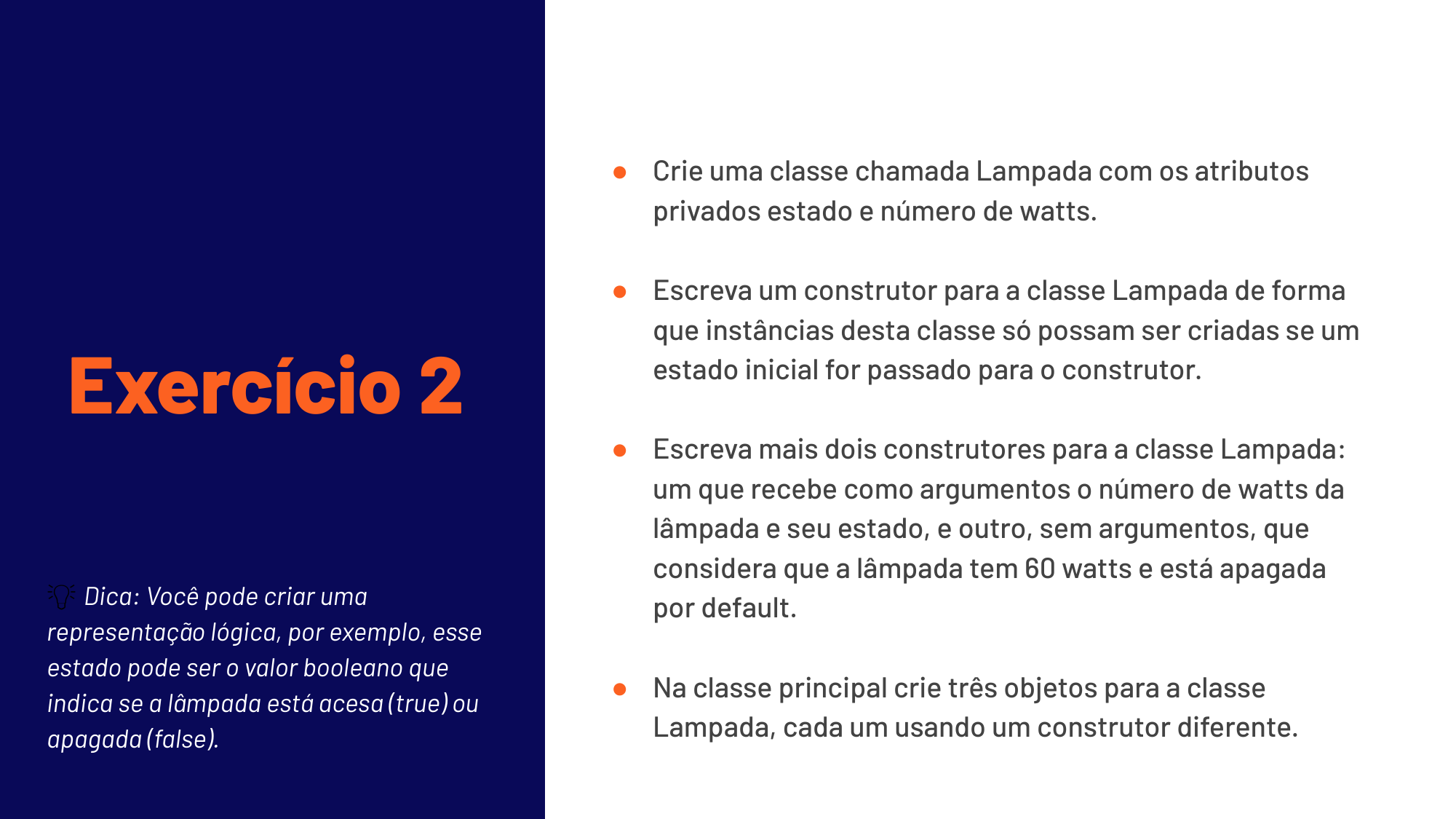

Crie uma classe chamada Lampada com os atributos privados estado e número de watts.

Escreva um construtor para a classe Lampada de forma que instâncias desta classe só possam ser criadas se um estado inicial for passado para o construtor.

Escreva mais dois construtores para a classe Lampada: um que recebe como argumentos o número de watts da lâmpada e seu estado, e outro, sem argumentos, que considera que a lâmpada tem 60 watts e está apagada por default.

Na classe principal crie três objetos para a classe Lampada, cada um usando um construtor diferente.
Exercício 2
💡 Dica: Você pode criar uma representação lógica, por exemplo, esse estado pode ser o valor booleano que indica se a lâmpada está acesa (true) ou apagada (false).